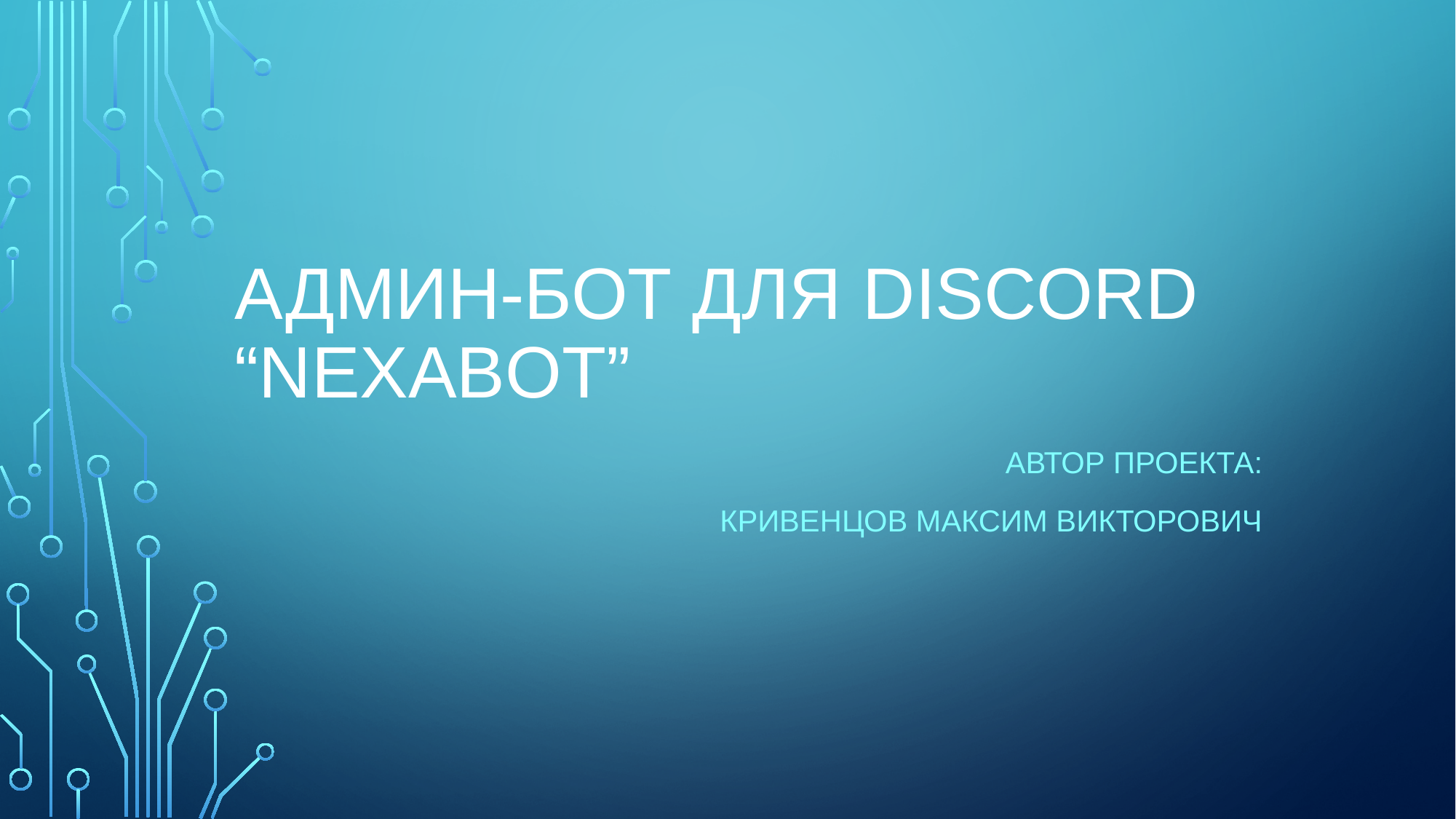

# Админ-бот для Discord “Nexabot”
Автор проекта:
Кривенцов Максим Викторович